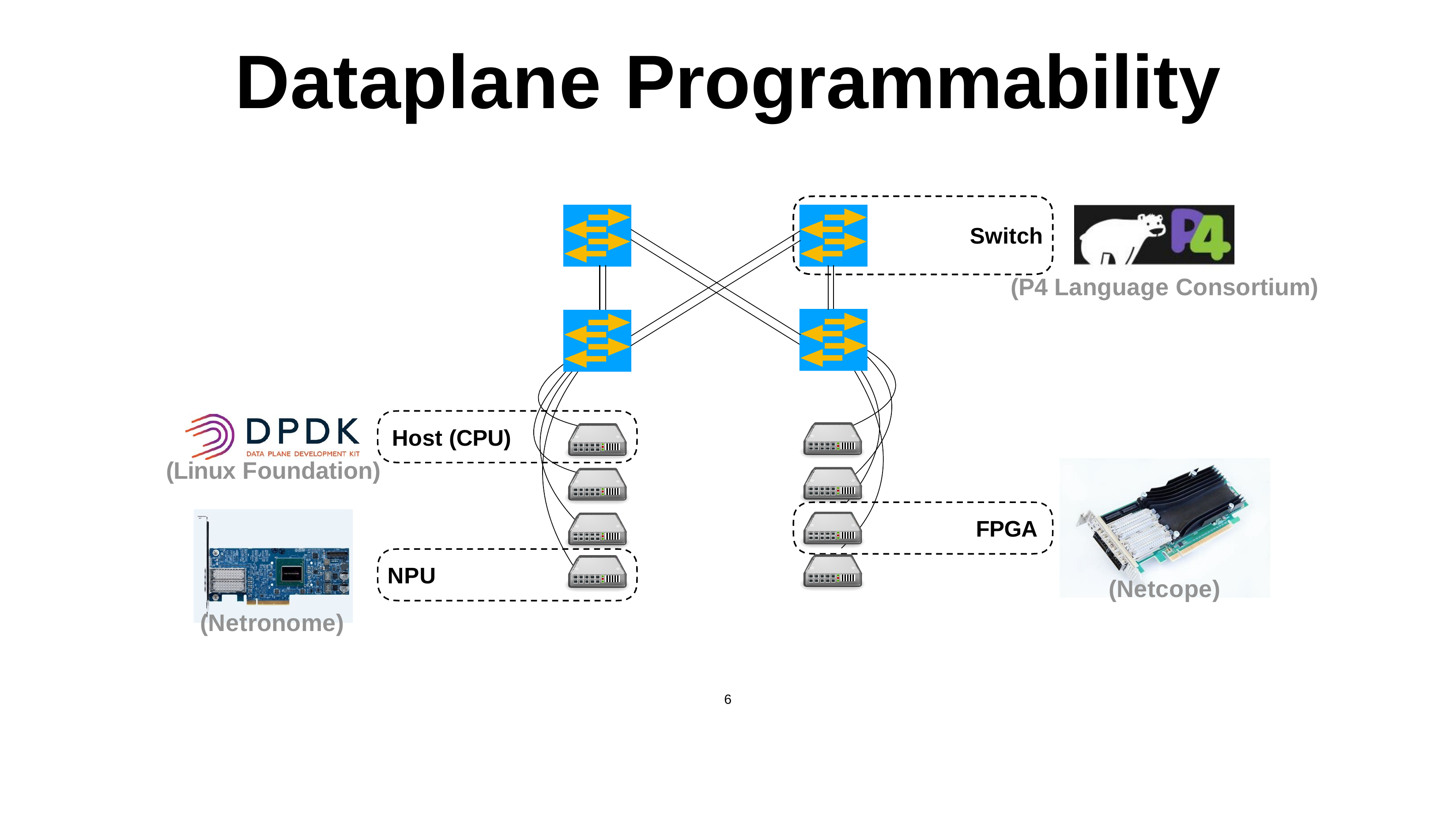

# Dataplane	Programmability

Switch
(P4 Language Consortium)

Host (CPU)
(Linux Foundation)

FPGA

NPU

(Netcope)

(Netronome)
6